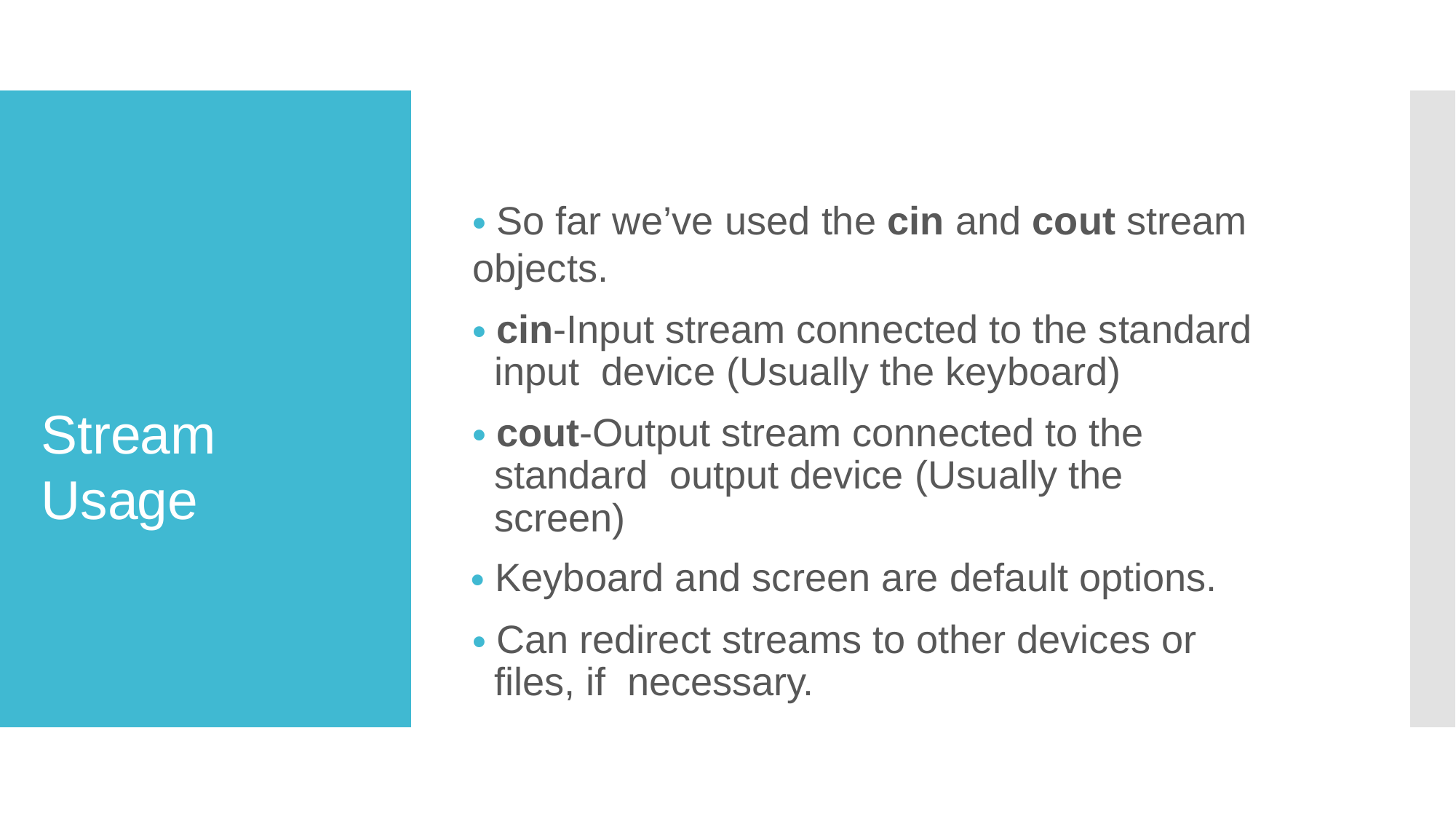

🞄 So far we’ve used the cin and cout stream objects.
🞄 cin-Input stream connected to the standard input  device (Usually the keyboard)
🞄 cout-Output stream connected to the standard  output device (Usually the screen)
🞄 Keyboard and screen are default options.
🞄 Can redirect streams to other devices or files, if  necessary.
Stream Usage